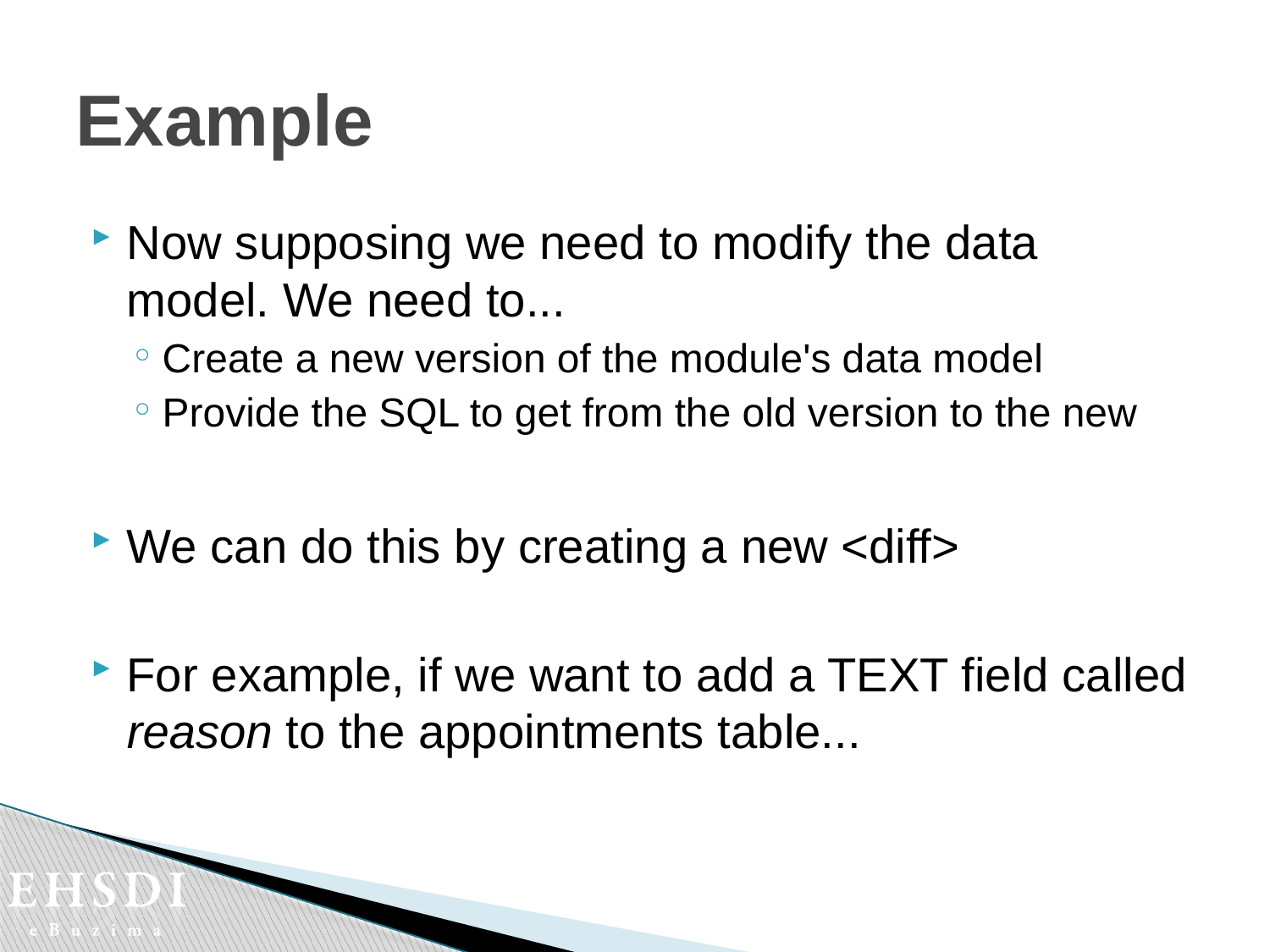

# Example
Now supposing we need to modify the data model. We need to...
Create a new version of the module's data model
Provide the SQL to get from the old version to the new

We can do this by creating a new <diff>

For example, if we want to add a TEXT field called reason to the appointments table...